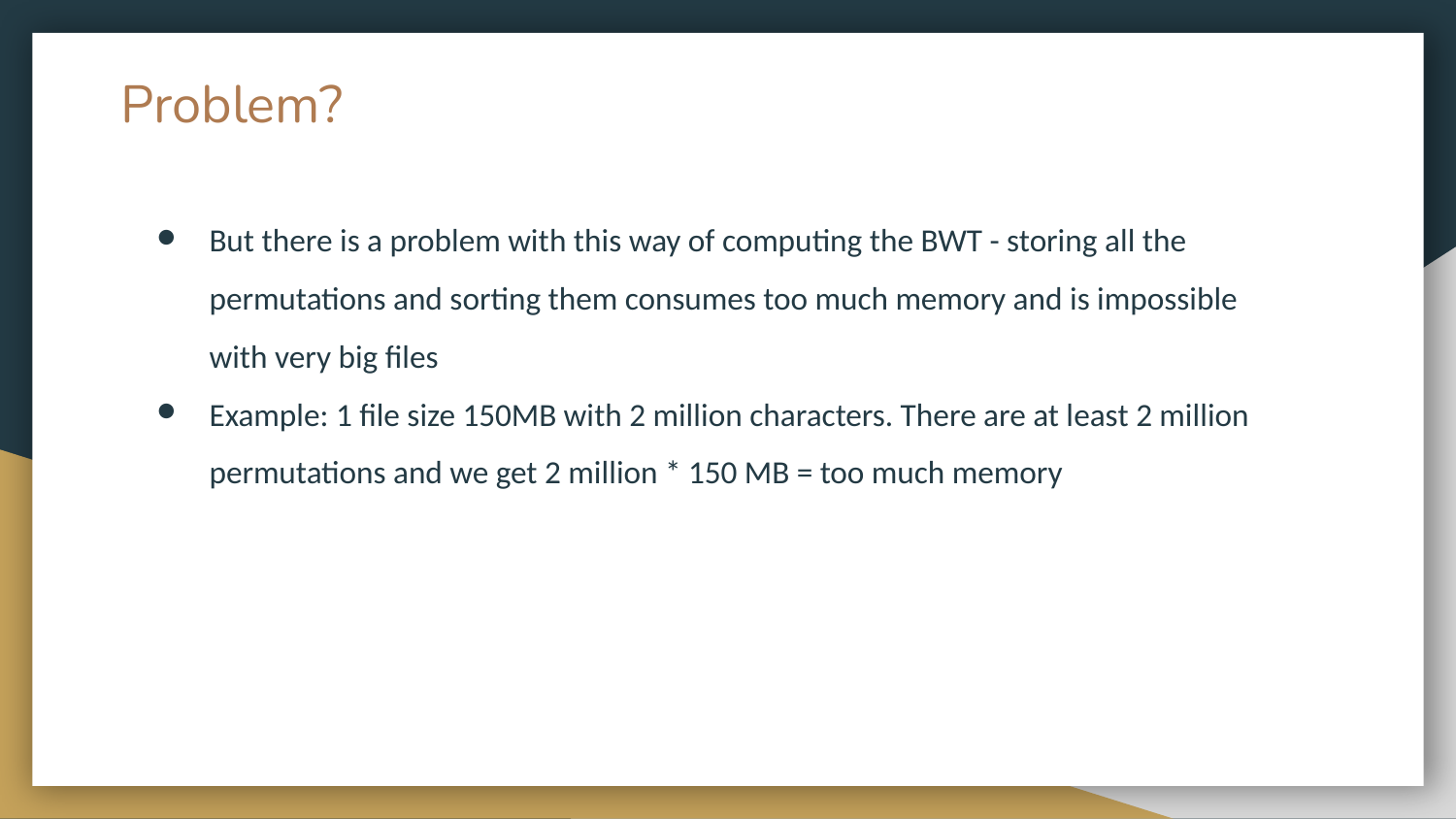

# Problem?
But there is a problem with this way of computing the BWT - storing all the permutations and sorting them consumes too much memory and is impossible with very big files
Example: 1 file size 150MB with 2 million characters. There are at least 2 million permutations and we get 2 million * 150 MB = too much memory